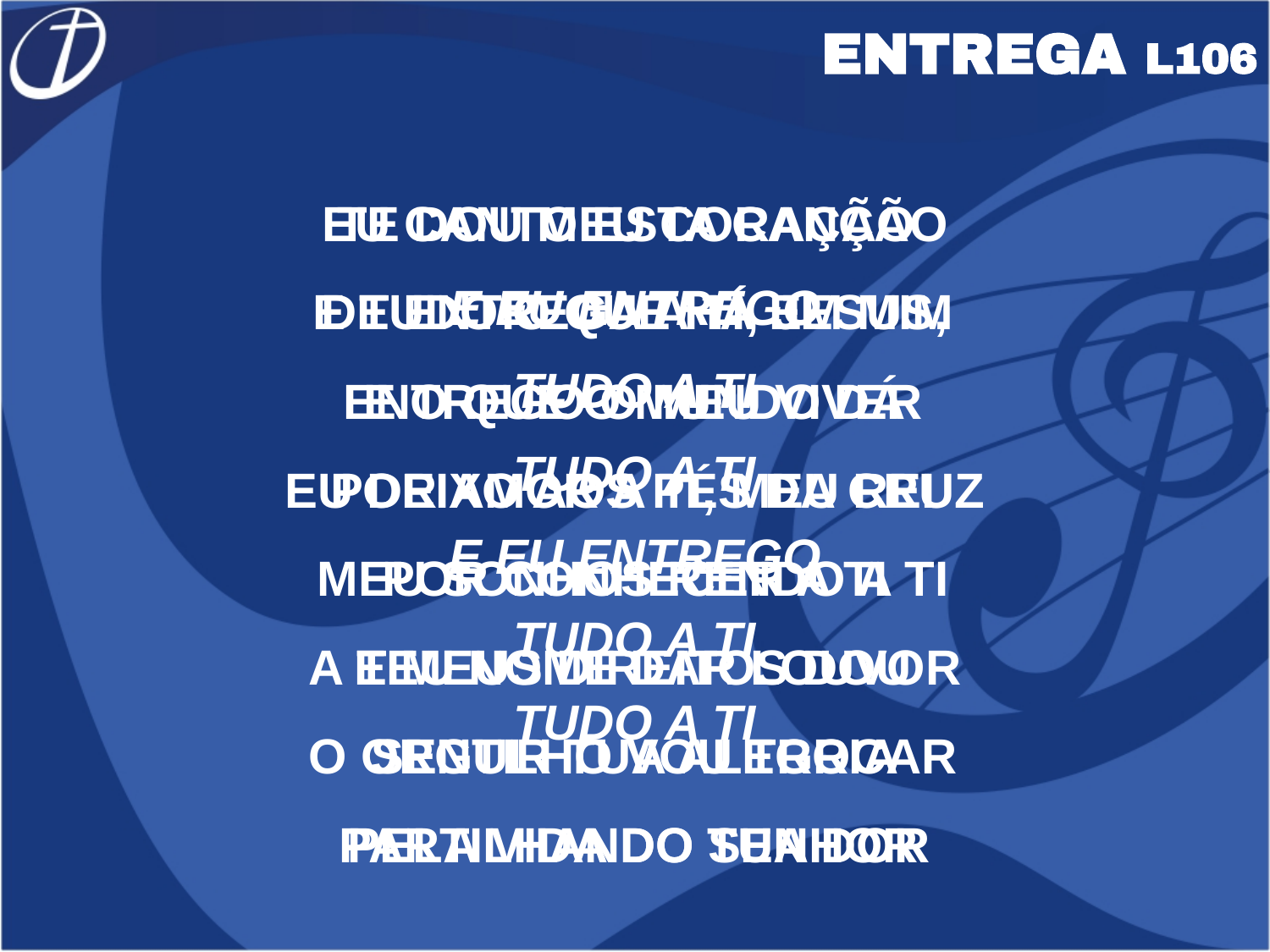

ENTREGA L106
EU CANTO ESTA CANÇÃO
DE ENTREGA A TI, JESUS,
E O QUE O MUNDO DÁ
EU DEIXO AOS PÉS DA CRUZ
POR CONHECER A TI
A TEU NOME DAR LOUVOR
SENTIR TUA ALEGRIA
PARTILHANDO TUA DOR
TE DOU MEU CORAÇÃO
E TUDO O QUE HÁ EM MIM
ENTREGO O MEU VIVER
POR AMOR A TI, MEU REI
MEU SONHOS RENDO A TI
E MEUS DIREITOS DOU
O ORGULHO VOU TROCAR
PELA VIDA DO SENHOR
E EU ENTREGO
TUDO A TI
TUDO A TI
E EU ENTREGO
TUDO A TI
TUDO A TI